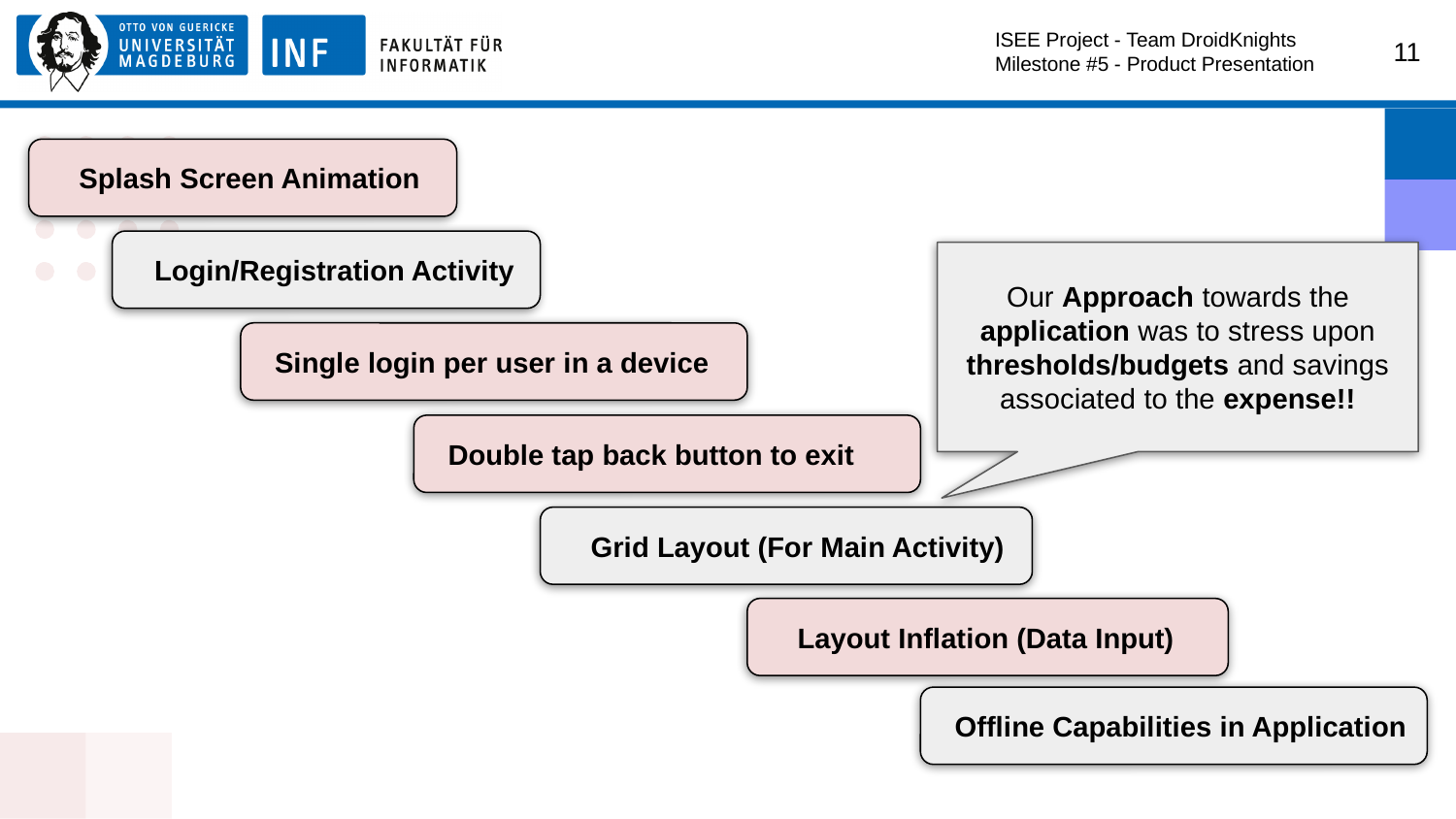

ISEE Project - Team DroidKnights
Milestone #5 - Product Presentation
11
    Splash Screen Animation
   Login/Registration Activity
Our Approach towards the application was to stress upon thresholds/budgets and savings associated to the expense!!
  Single login per user in a device
  Double tap back button to exit
    Grid Layout (For Main Activity)
    Layout Inflation (Data Input)
  Offline Capabilities in Application